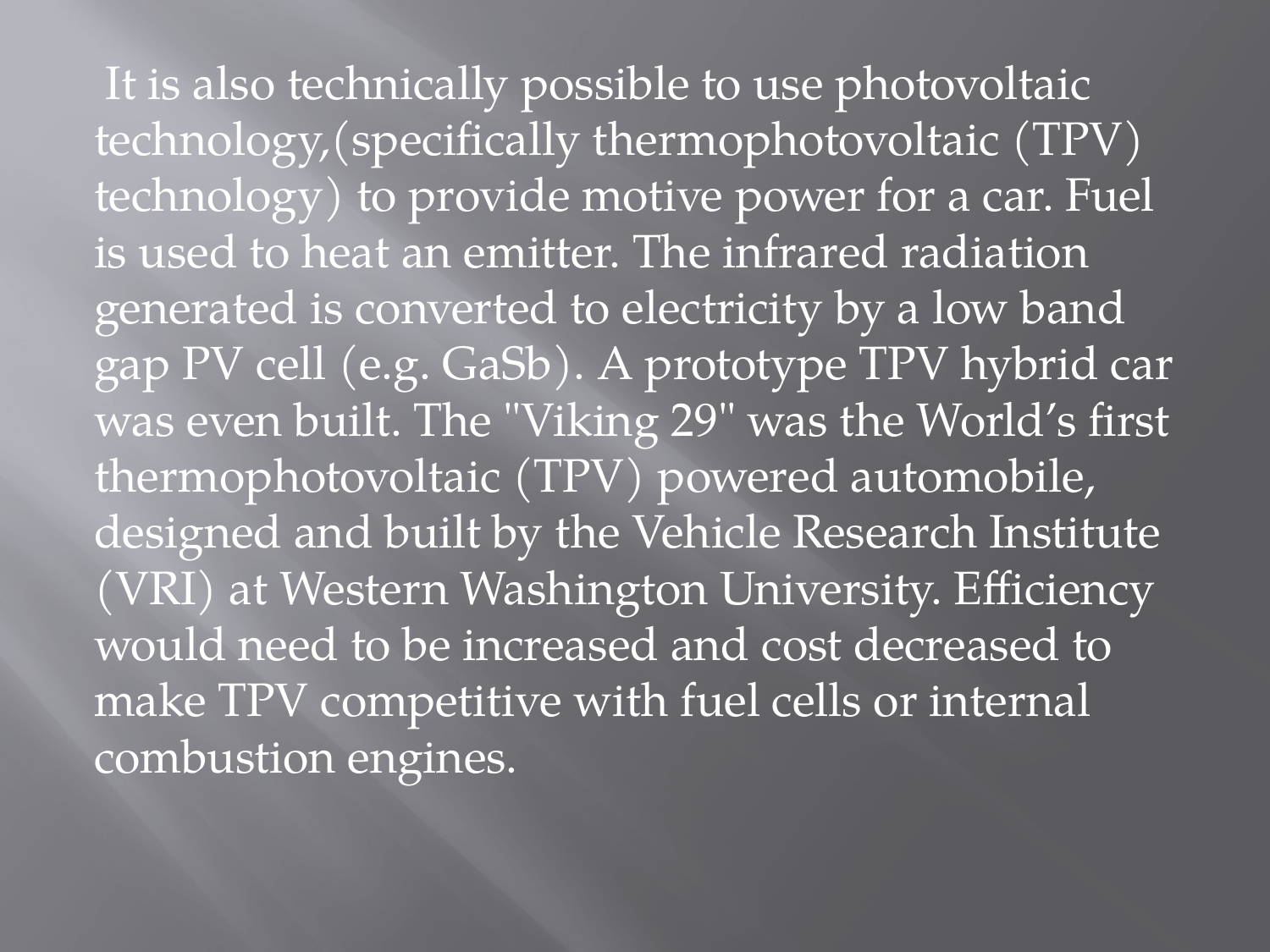

It is also technically possible to use photovoltaic technology,(specifically thermophotovoltaic (TPV) technology) to provide motive power for a car. Fuel is used to heat an emitter. The infrared radiation generated is converted to electricity by a low band gap PV cell (e.g. GaSb). A prototype TPV hybrid car was even built. The "Viking 29" was the World’s first thermophotovoltaic (TPV) powered automobile, designed and built by the Vehicle Research Institute (VRI) at Western Washington University. Efficiency would need to be increased and cost decreased to make TPV competitive with fuel cells or internal combustion engines.